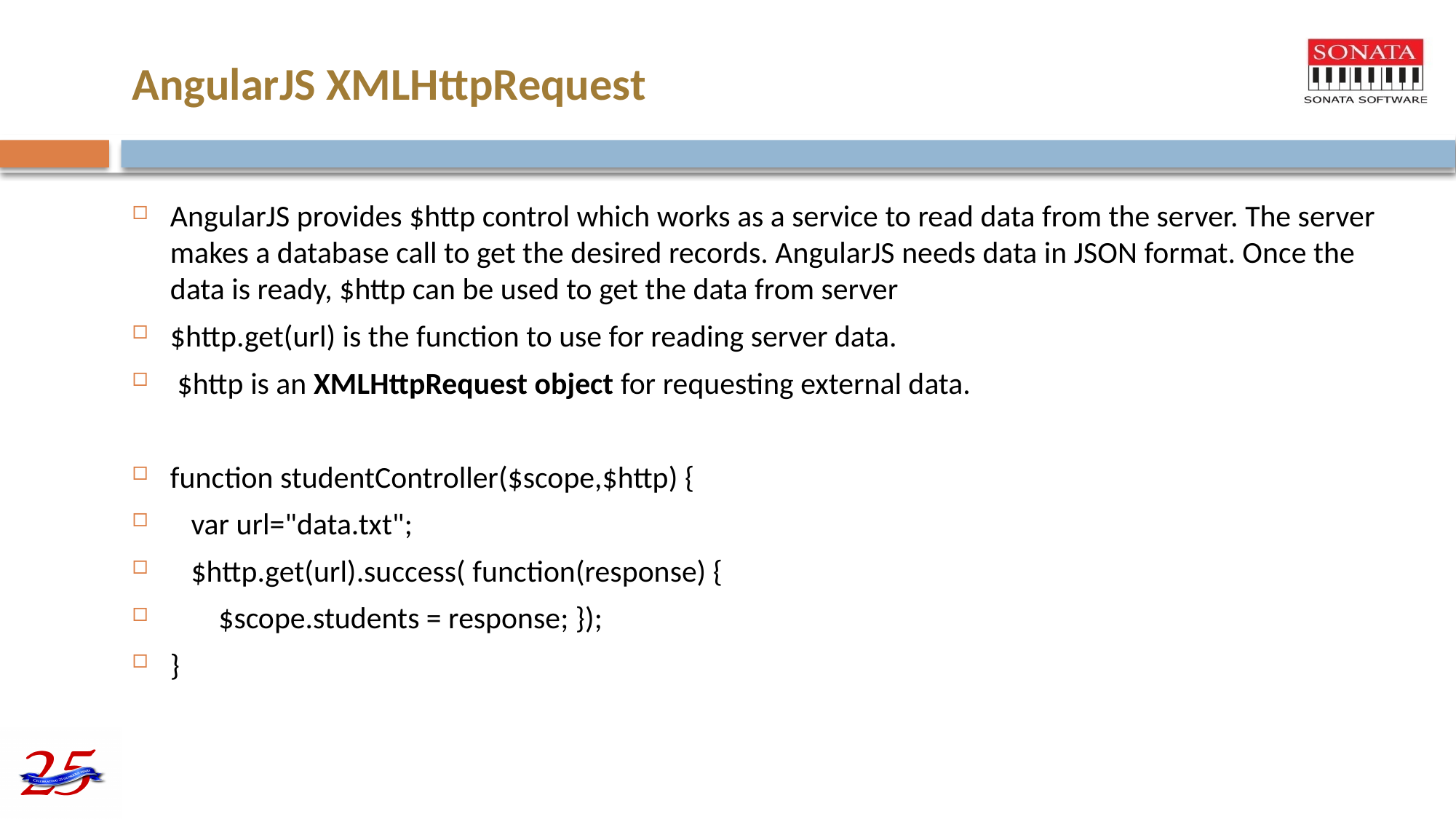

# AngularJS XMLHttpRequest
AngularJS provides $http control which works as a service to read data from the server. The server makes a database call to get the desired records. AngularJS needs data in JSON format. Once the data is ready, $http can be used to get the data from server
$http.get(url) is the function to use for reading server data.
 $http is an XMLHttpRequest object for requesting external data.

function studentController($scope,$http) {
   var url="data.txt";
   $http.get(url).success( function(response) {
       $scope.students = response; });
}